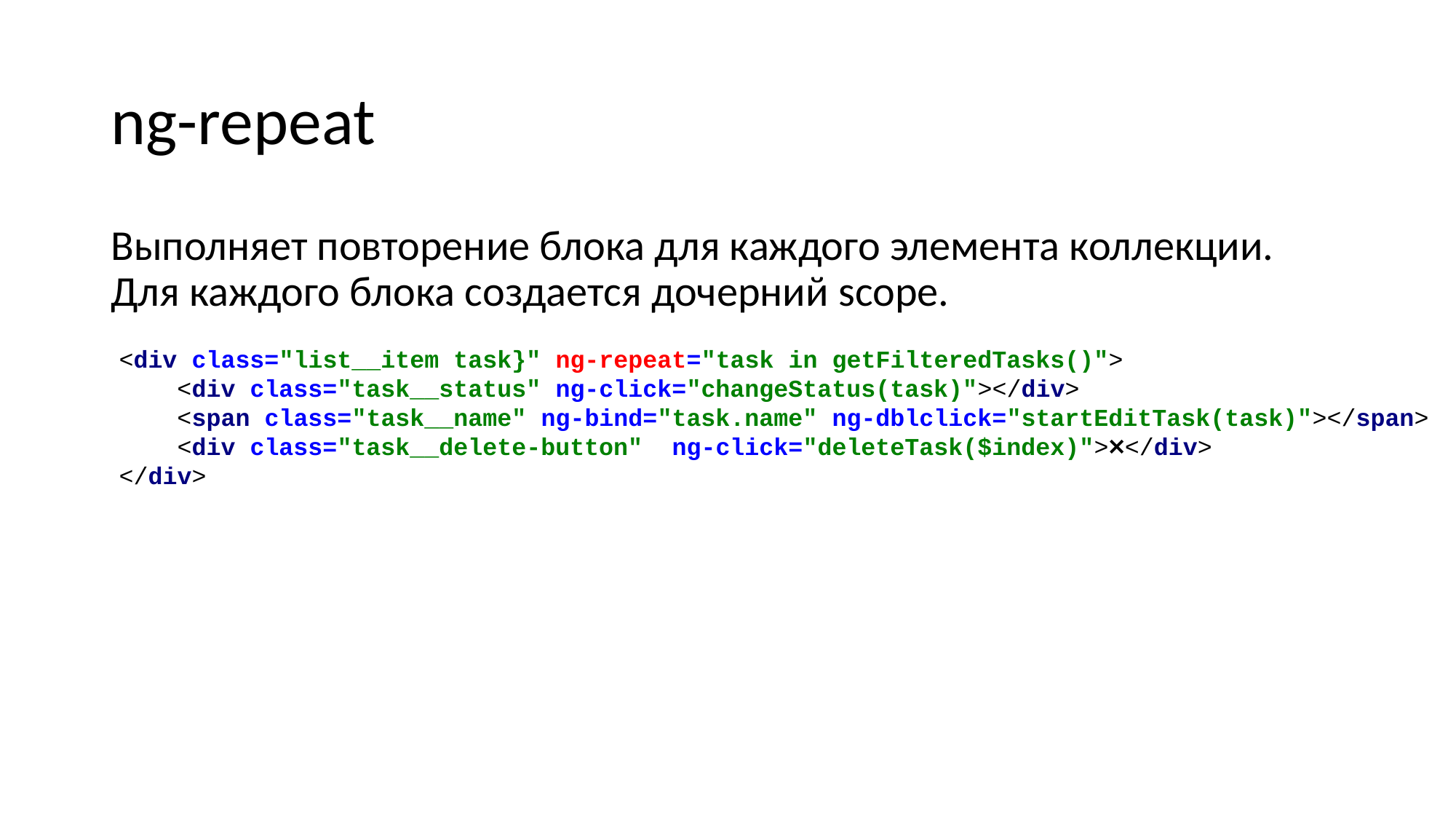

# ng-repeat
Выполняет повторение блока для каждого элемента коллекции. Для каждого блока создается дочерний scope.
<div class="list__item task}" ng-repeat="task in getFilteredTasks()">
    <div class="task__status" ng-click="changeStatus(task)"></div>
    <span class="task__name" ng-bind="task.name" ng-dblclick="startEditTask(task)"></span>
    <div class="task__delete-button"  ng-click="deleteTask($index)">❌</div>
</div>